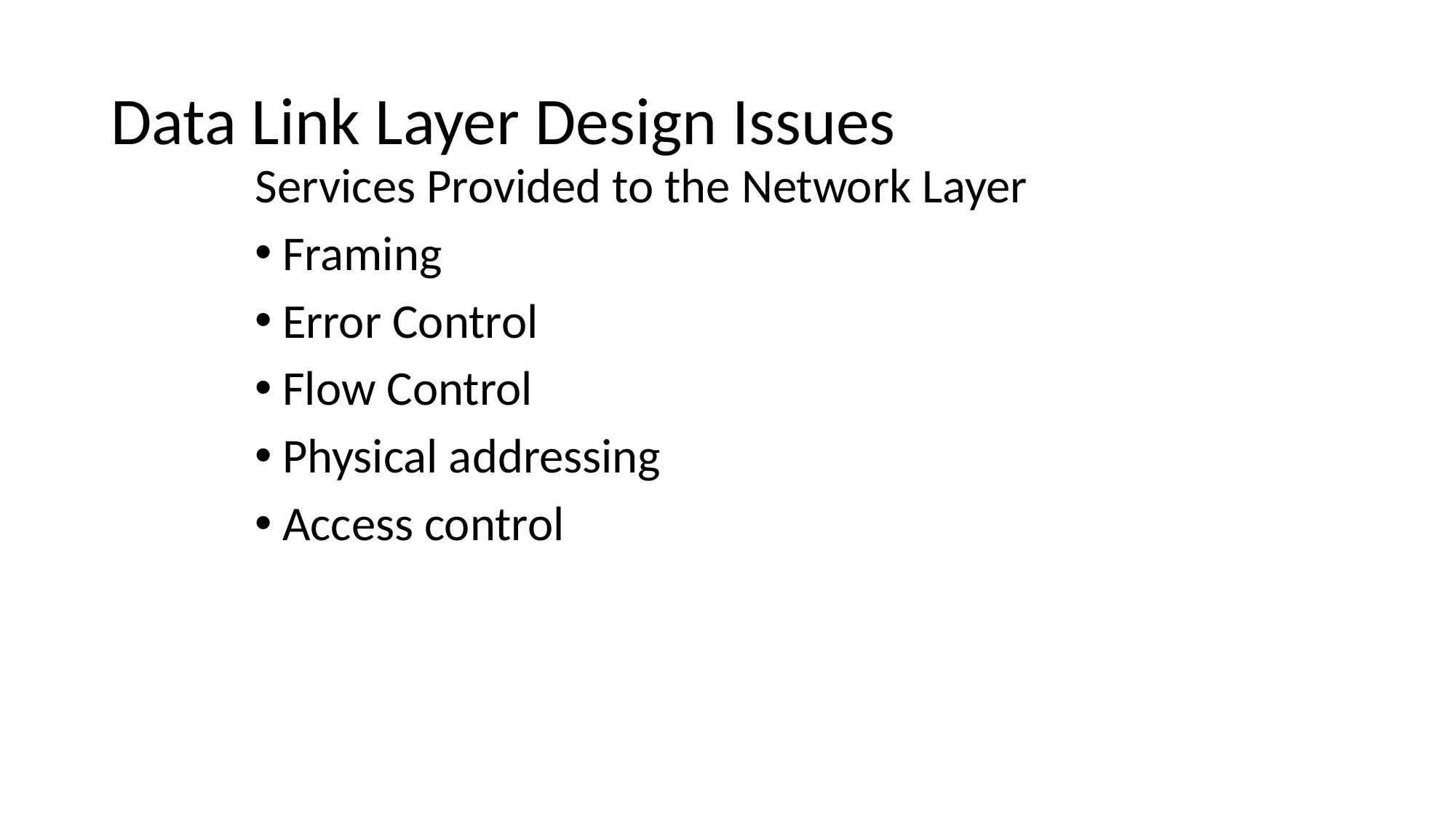

# Data Link Layer Design Issues
Services Provided to the Network Layer
Framing
Error Control
Flow Control
Physical addressing
Access control